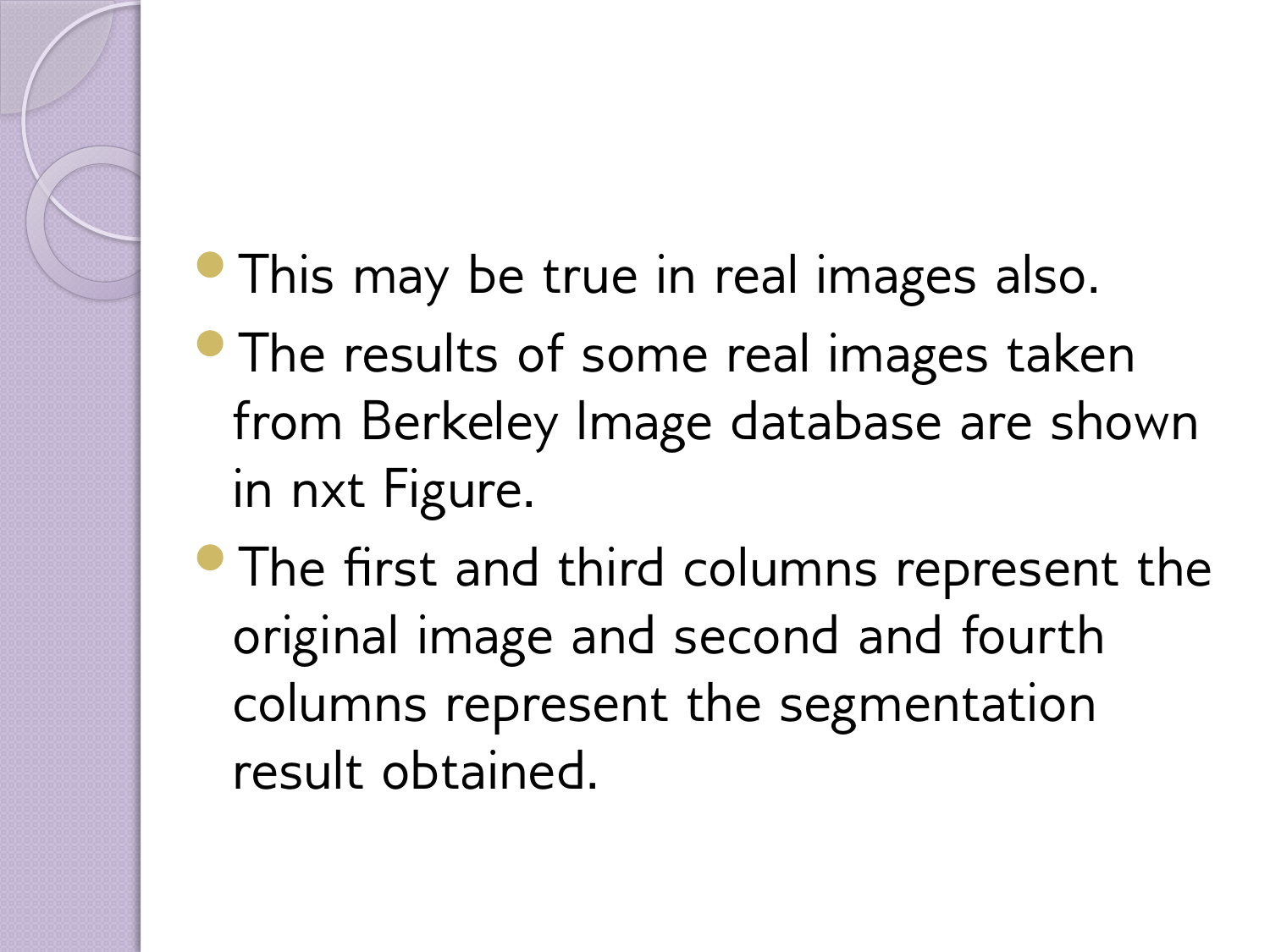

This may be true in real images also.
The results of some real images taken from Berkeley Image database are shown in nxt Figure.
The first and third columns represent the original image and second and fourth columns represent the segmentation result obtained.